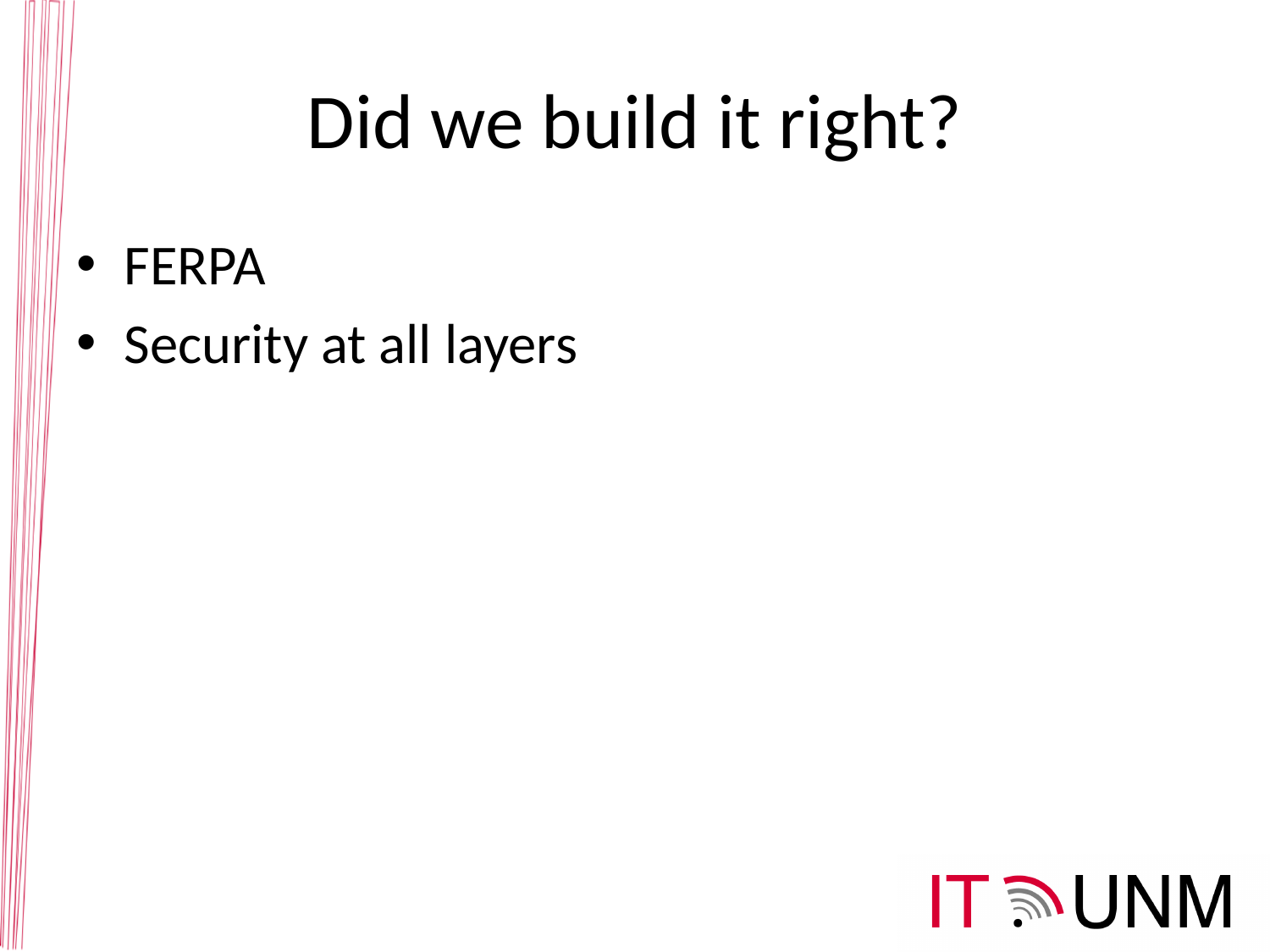

# Did we build it right?
FERPA
Security at all layers